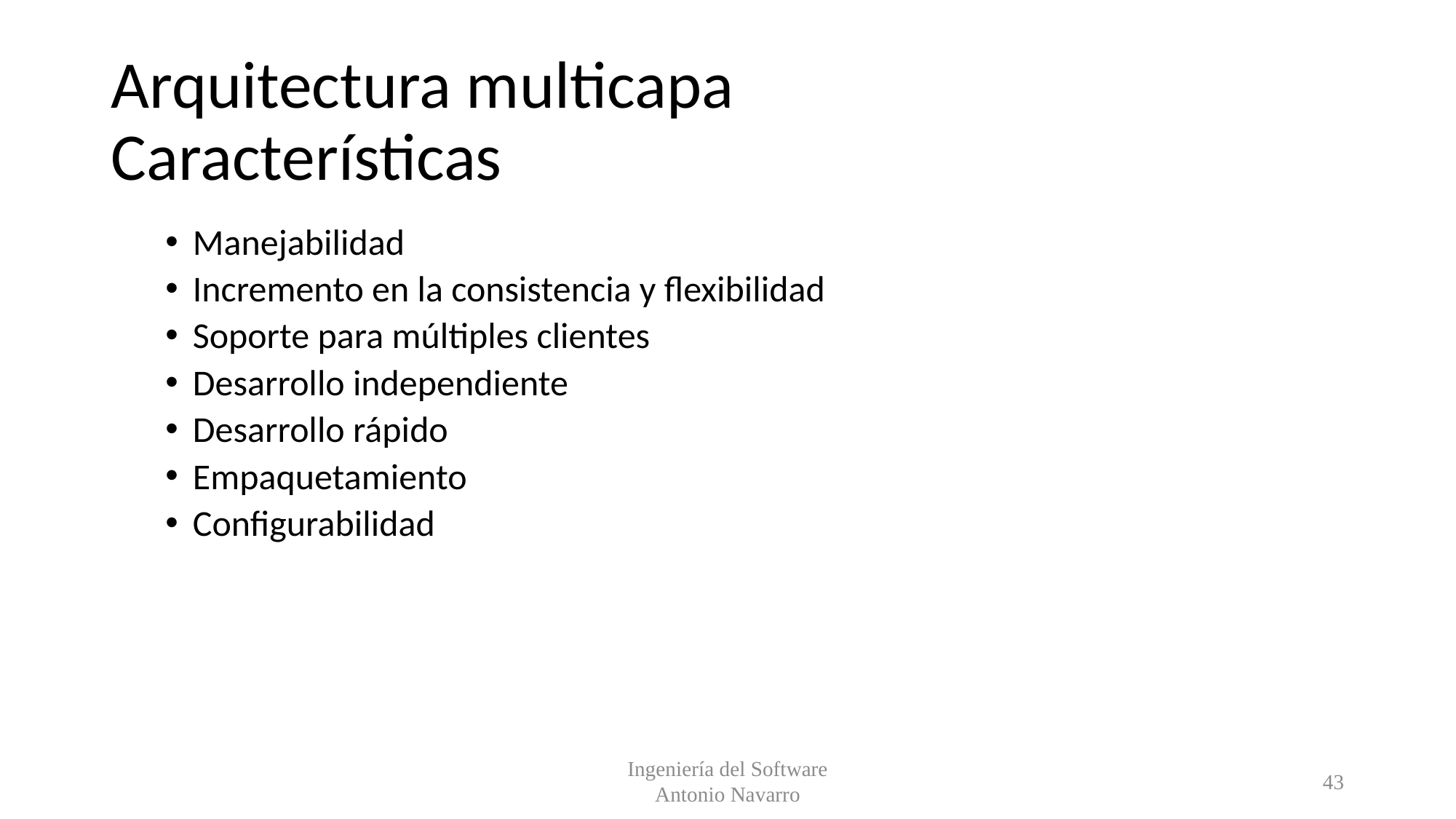

# Arquitectura multicapa Características
Manejabilidad
Incremento en la consistencia y flexibilidad
Soporte para múltiples clientes
Desarrollo independiente
Desarrollo rápido
Empaquetamiento
Configurabilidad
Ingeniería del Software
Antonio Navarro
43